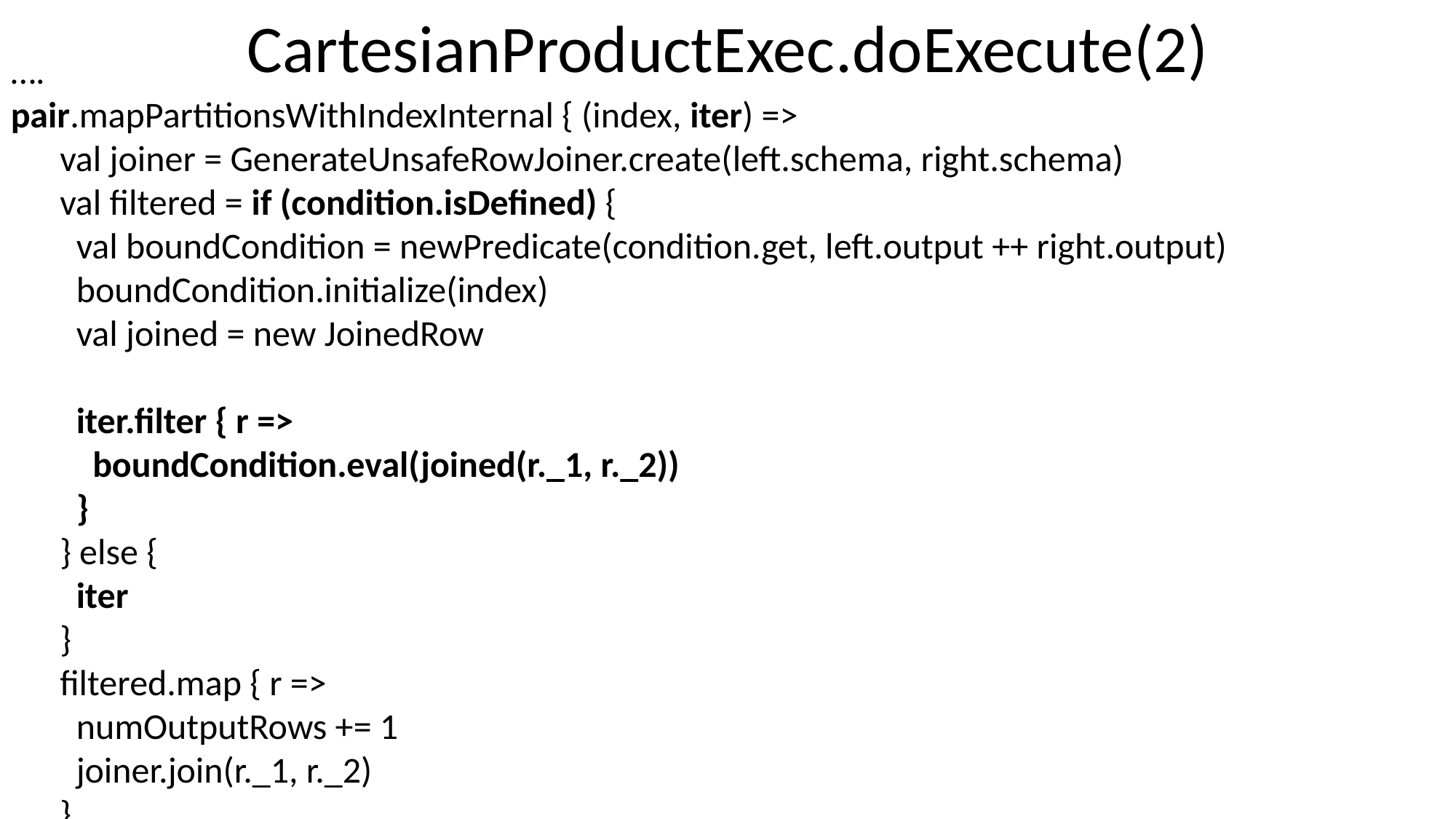

CartesianProductExec.doExecute(2)
….
pair.mapPartitionsWithIndexInternal { (index, iter) =>
      val joiner = GenerateUnsafeRowJoiner.create(left.schema, right.schema)
      val filtered = if (condition.isDefined) {
        val boundCondition = newPredicate(condition.get, left.output ++ right.output)
        boundCondition.initialize(index)
        val joined = new JoinedRow

        iter.filter { r =>
          boundCondition.eval(joined(r._1, r._2))
        }
      } else {
        iter
      }
      filtered.map { r =>
        numOutputRows += 1
        joiner.join(r._1, r._2)
      }